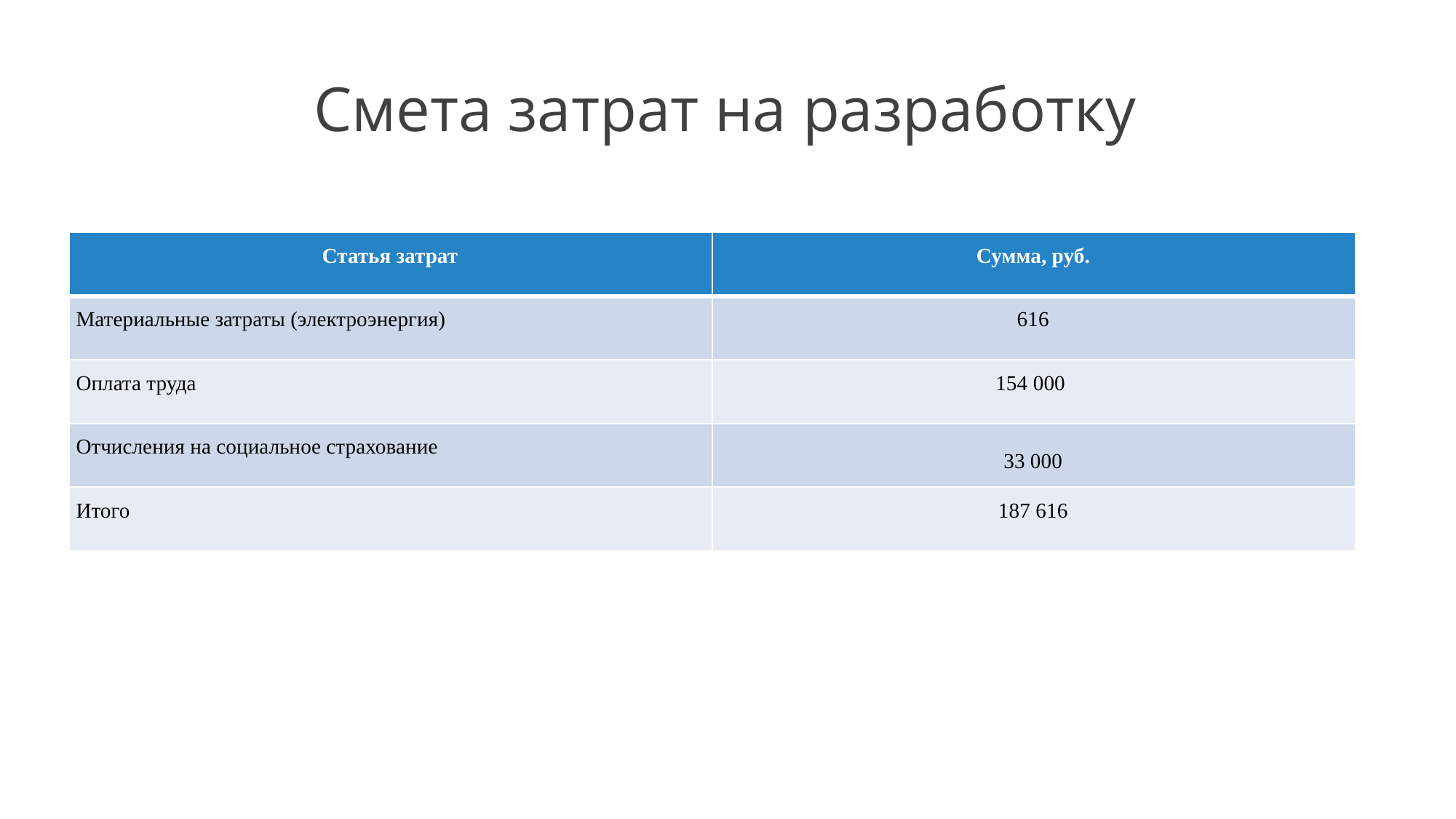

# Смета затрат на разработку
| Статья затрат | Сумма, руб. |
| --- | --- |
| Материальные затраты (электроэнергия) | 616 |
| Оплата труда | 154 000 |
| Отчисления на социальное страхование | 33 000 |
| Итого | 187 616 |